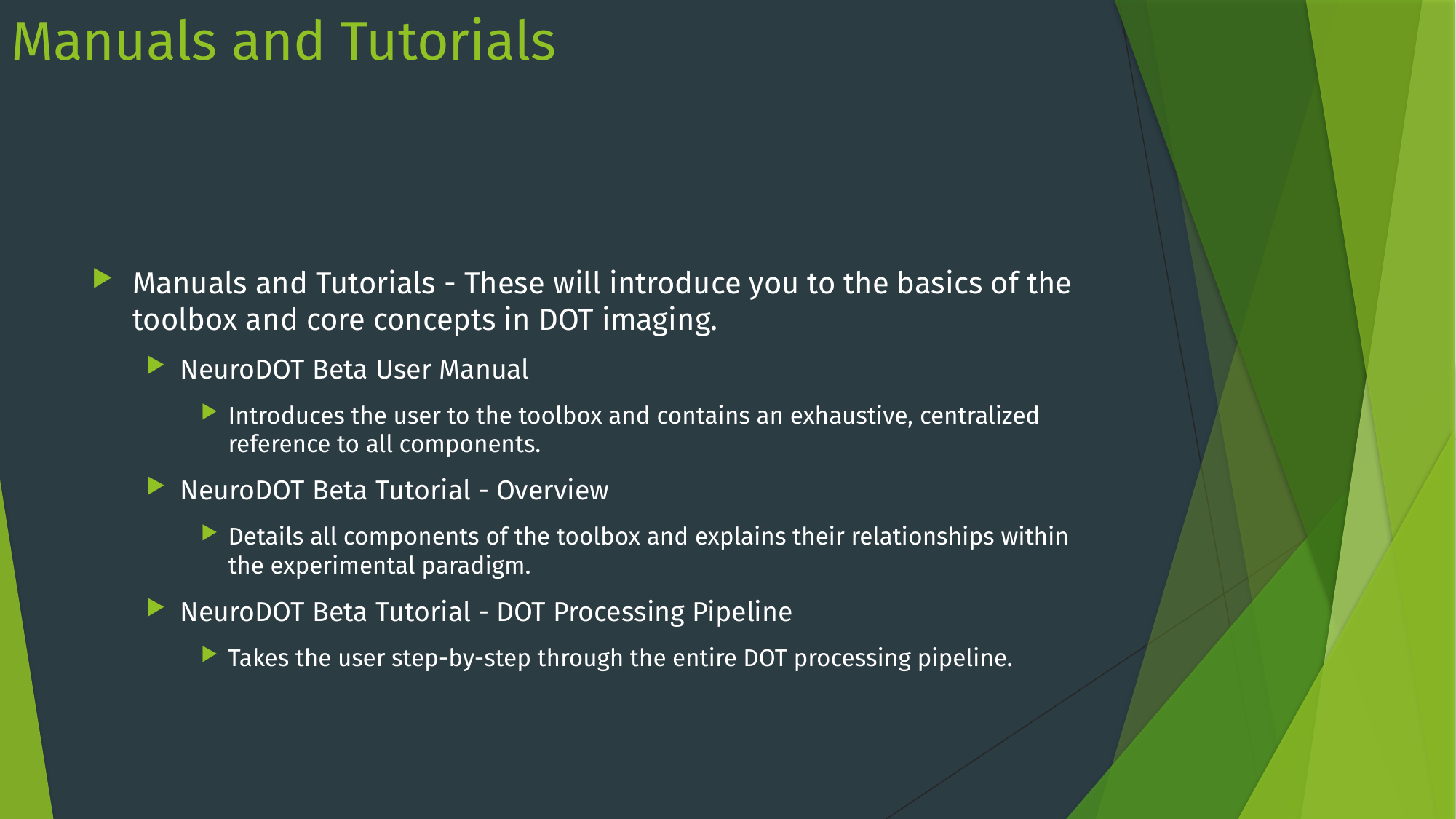

# Manuals and Tutorials
Manuals and Tutorials - These will introduce you to the basics of the toolbox and core concepts in DOT imaging.
NeuroDOT Beta User Manual
Introduces the user to the toolbox and contains an exhaustive, centralized reference to all components.
NeuroDOT Beta Tutorial - Overview
Details all components of the toolbox and explains their relationships within the experimental paradigm.
NeuroDOT Beta Tutorial - DOT Processing Pipeline
Takes the user step-by-step through the entire DOT processing pipeline.